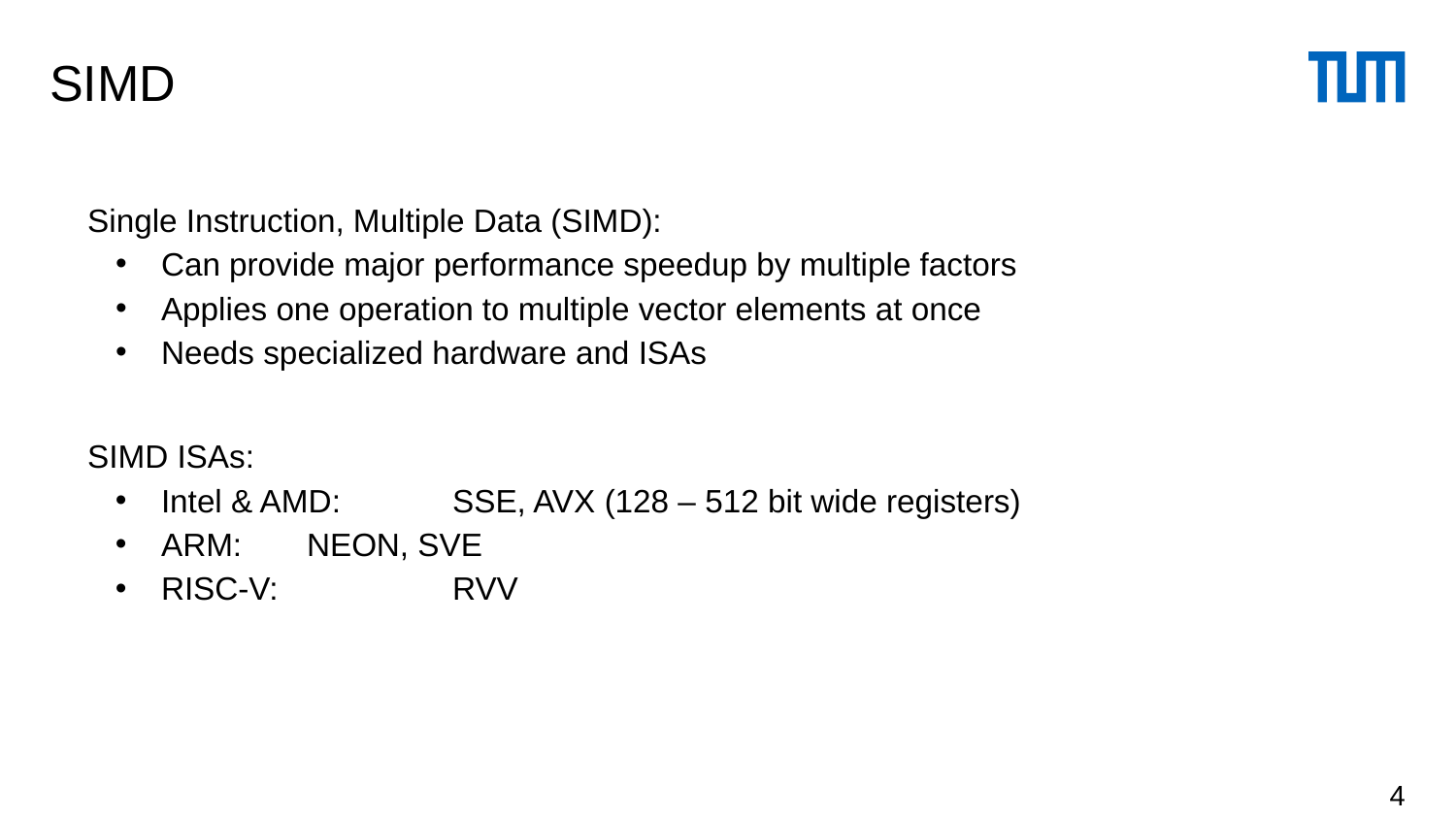

# SIMD
Single Instruction, Multiple Data (SIMD):
Can provide major performance speedup by multiple factors
Applies one operation to multiple vector elements at once
Needs specialized hardware and ISAs
SIMD ISAs:
Intel & AMD:   	SSE, AVX (128 – 512 bit wide registers)
ARM:	NEON, SVE
RISC-V:          	RVV
4